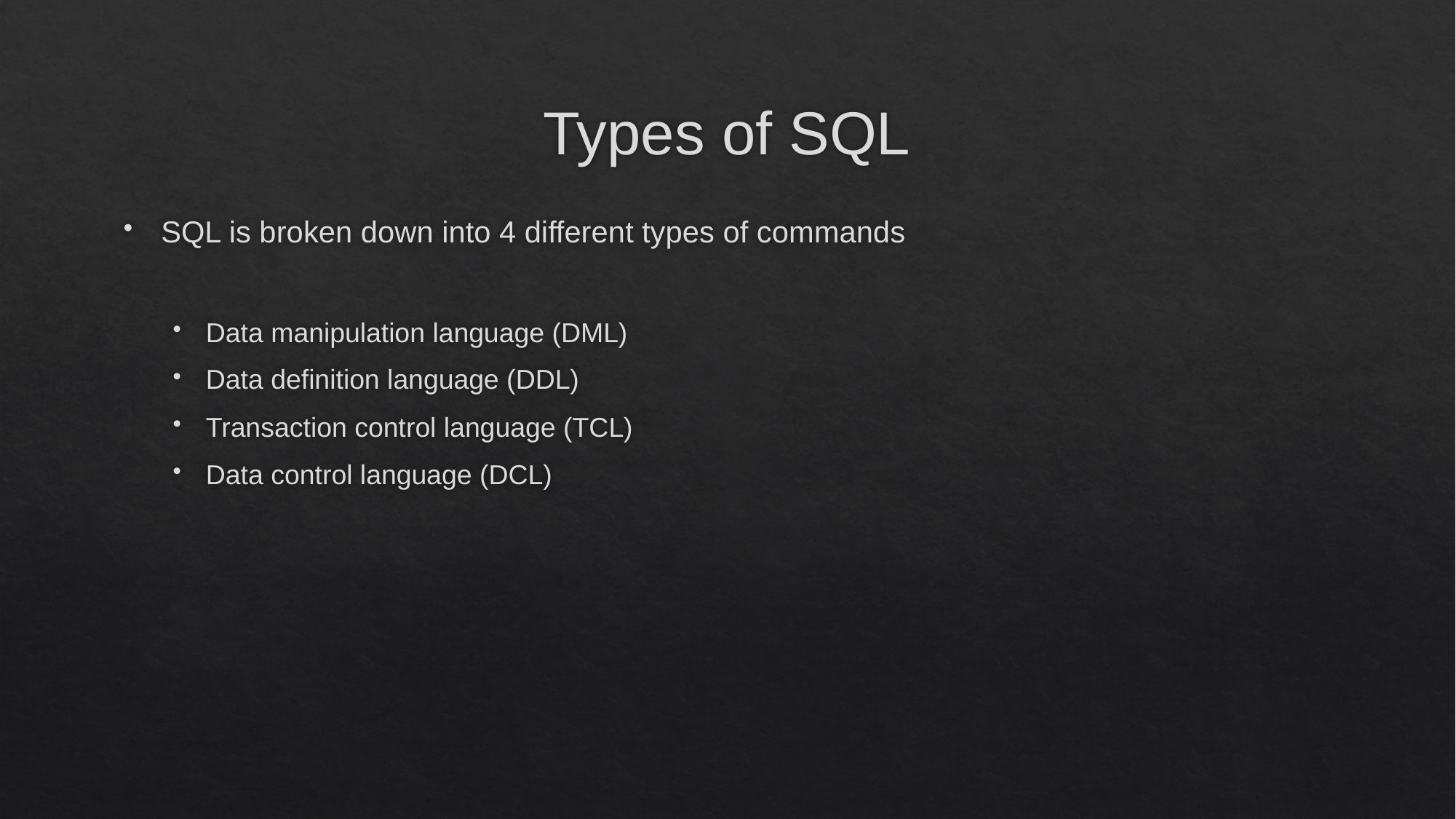

# Types of SQL
SQL is broken down into 4 different types of commands

Data manipulation language (DML)
Data definition language (DDL)
Transaction control language (TCL)
Data control language (DCL)